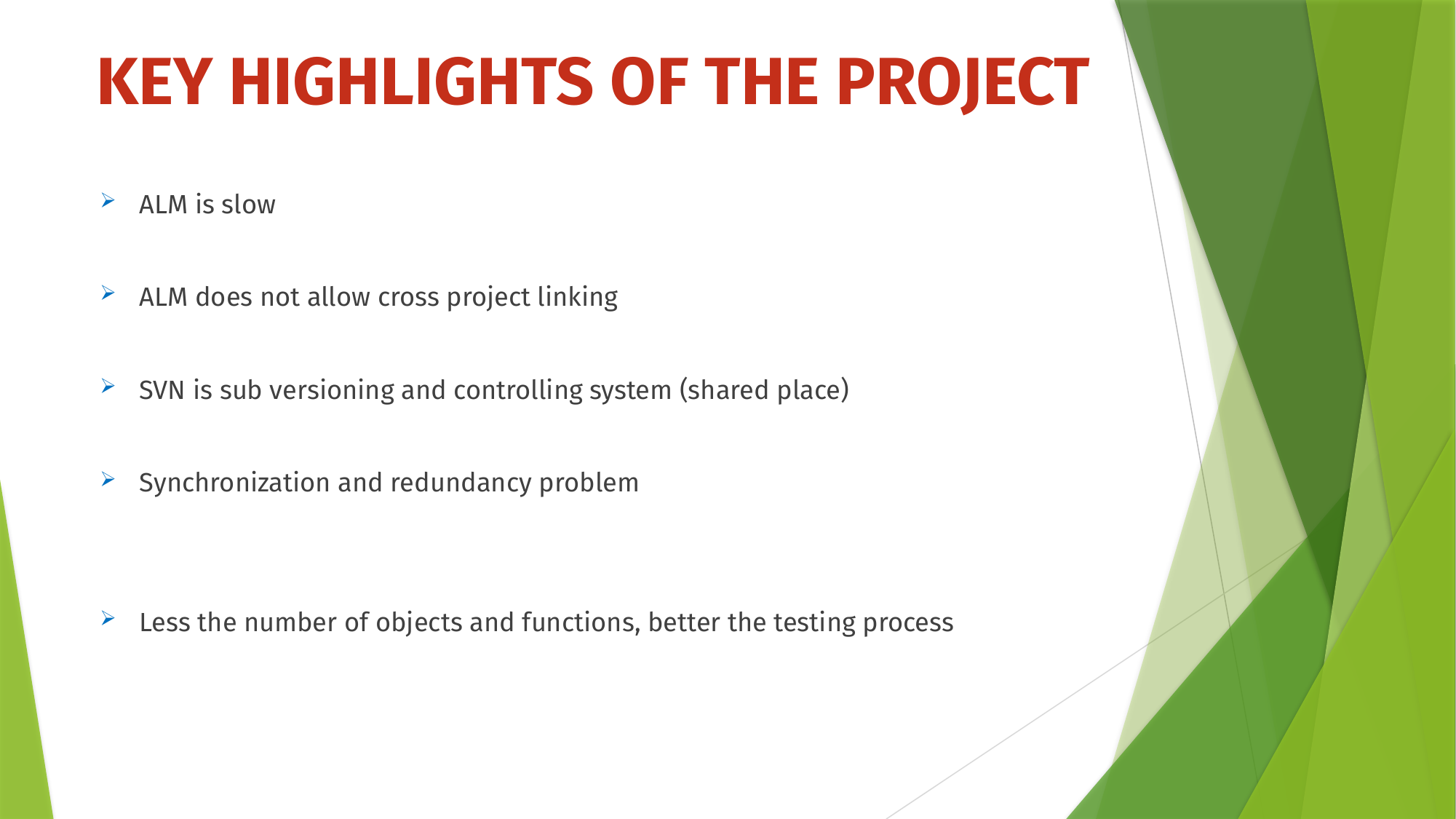

# KEY HIGHLIGHTS OF THE PROJECT
ALM is slow

ALM does not allow cross project linking

SVN is sub versioning and controlling system (shared place)

Synchronization and redundancy problem

Less the number of objects and functions, better the testing process